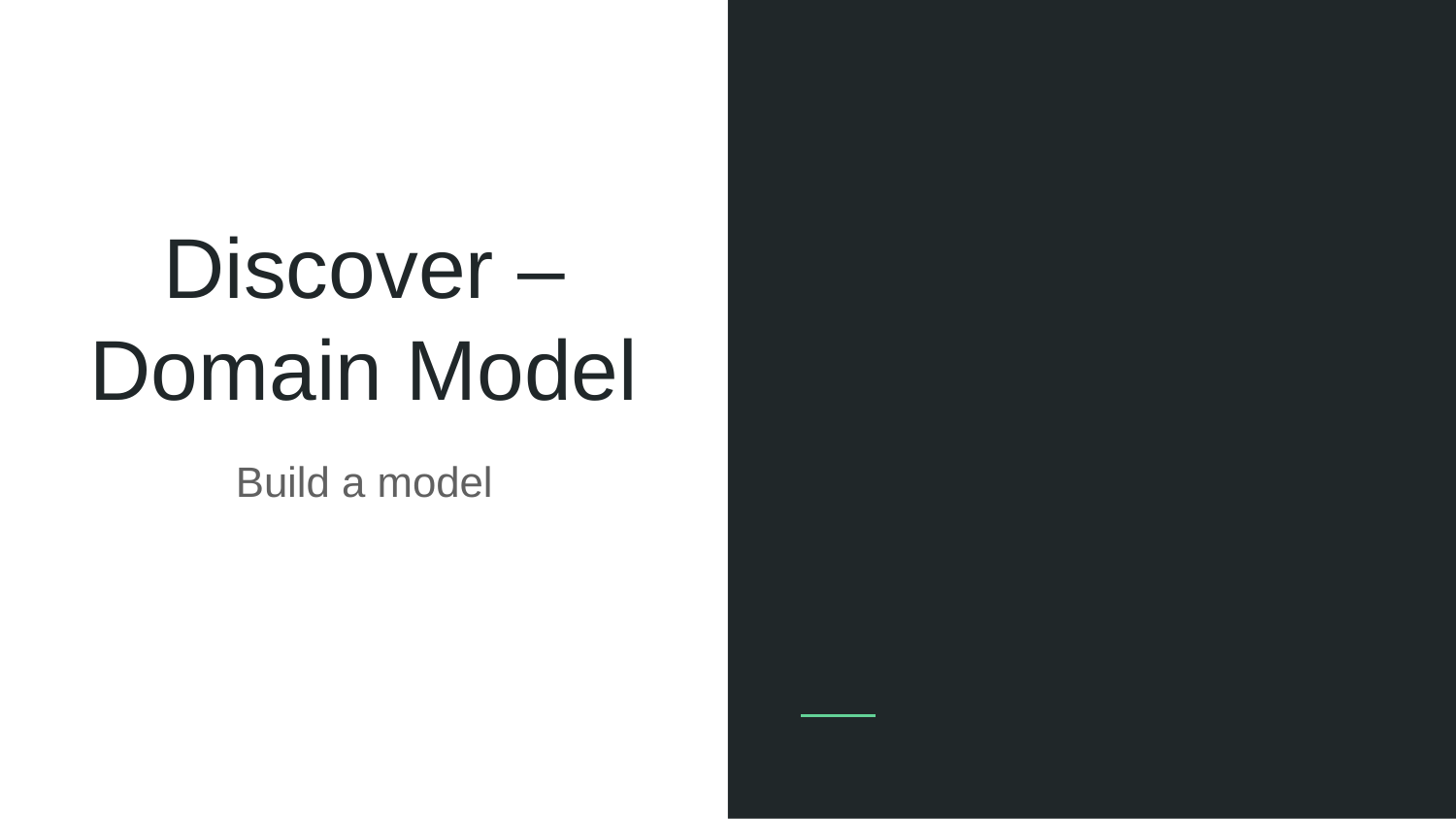

# Discover – Domain Model
Build a model